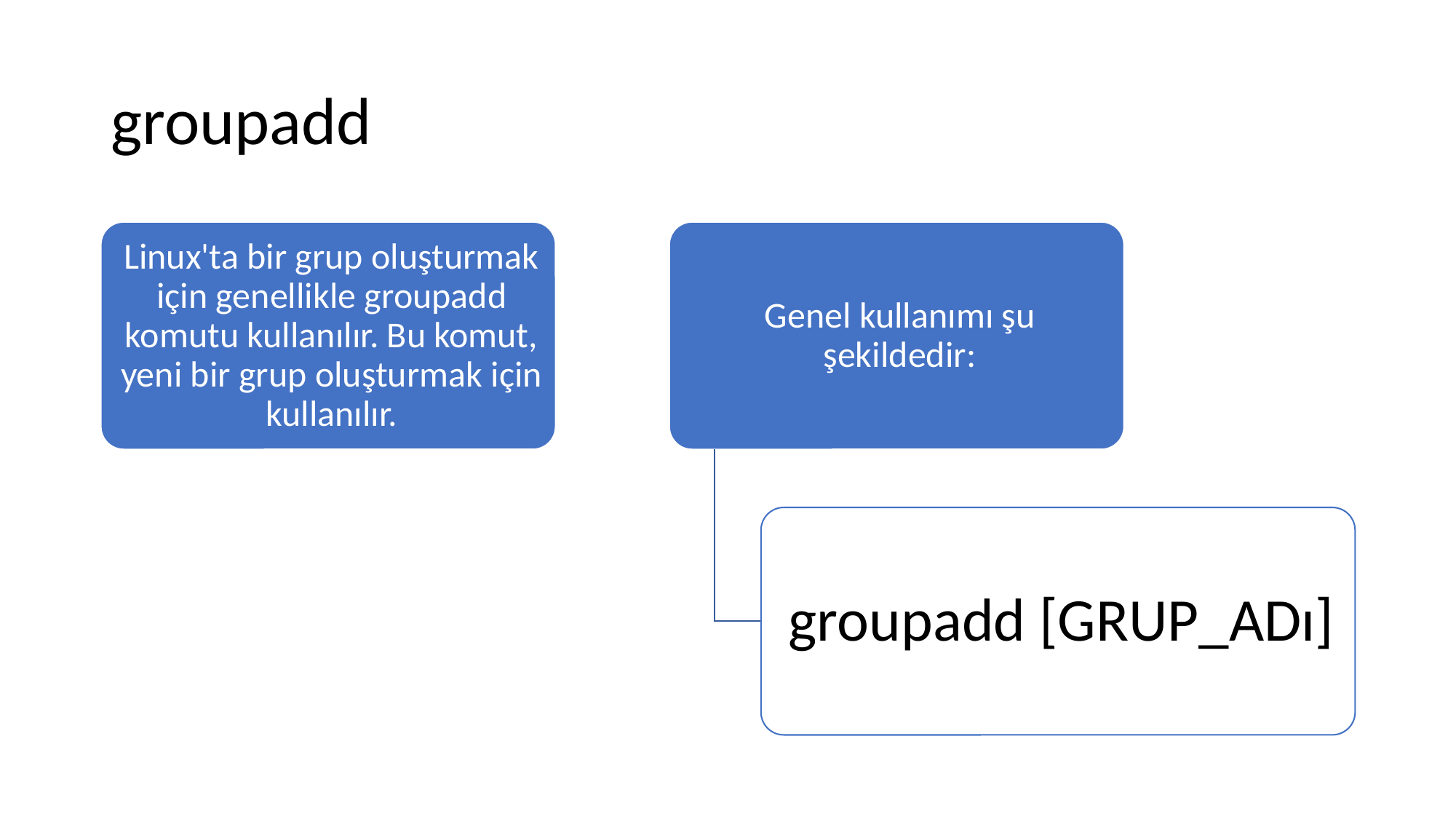

# groupadd
Linux'ta bir grup oluşturmak için genellikle groupadd komutu kullanılır. Bu komut, yeni bir grup oluşturmak için kullanılır.
Genel kullanımı şu şekildedir:
groupadd [GRUP_ADı]